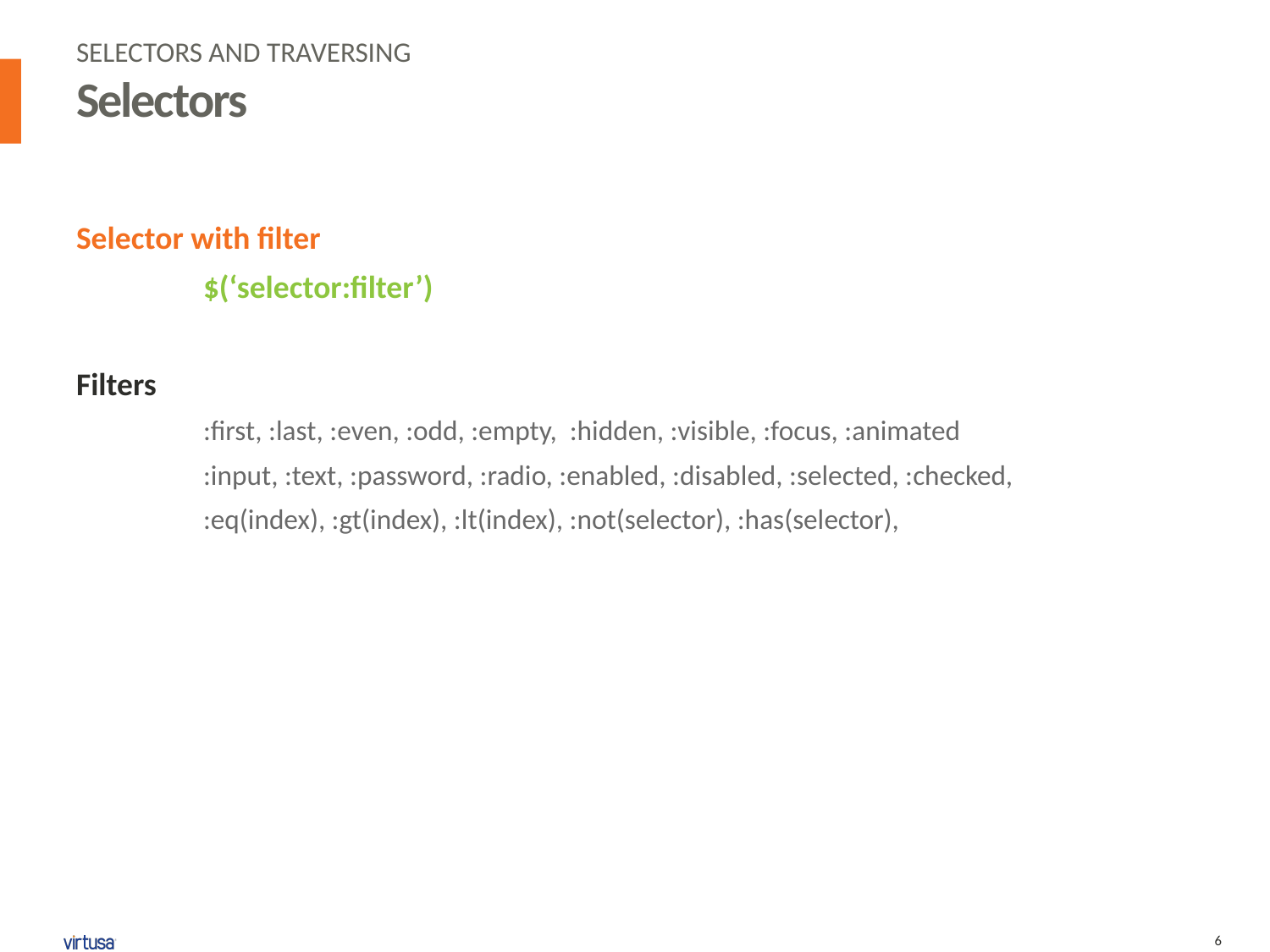

Selectors and Traversing
# Selectors

Selector with filter
	$(‘selector:filter’)

Filters
	:first, :last, :even, :odd, :empty,  :hidden, :visible, :focus, :animated
	:input, :text, :password, :radio, :enabled, :disabled, :selected, :checked,
	:eq(index), :gt(index), :lt(index), :not(selector), :has(selector),